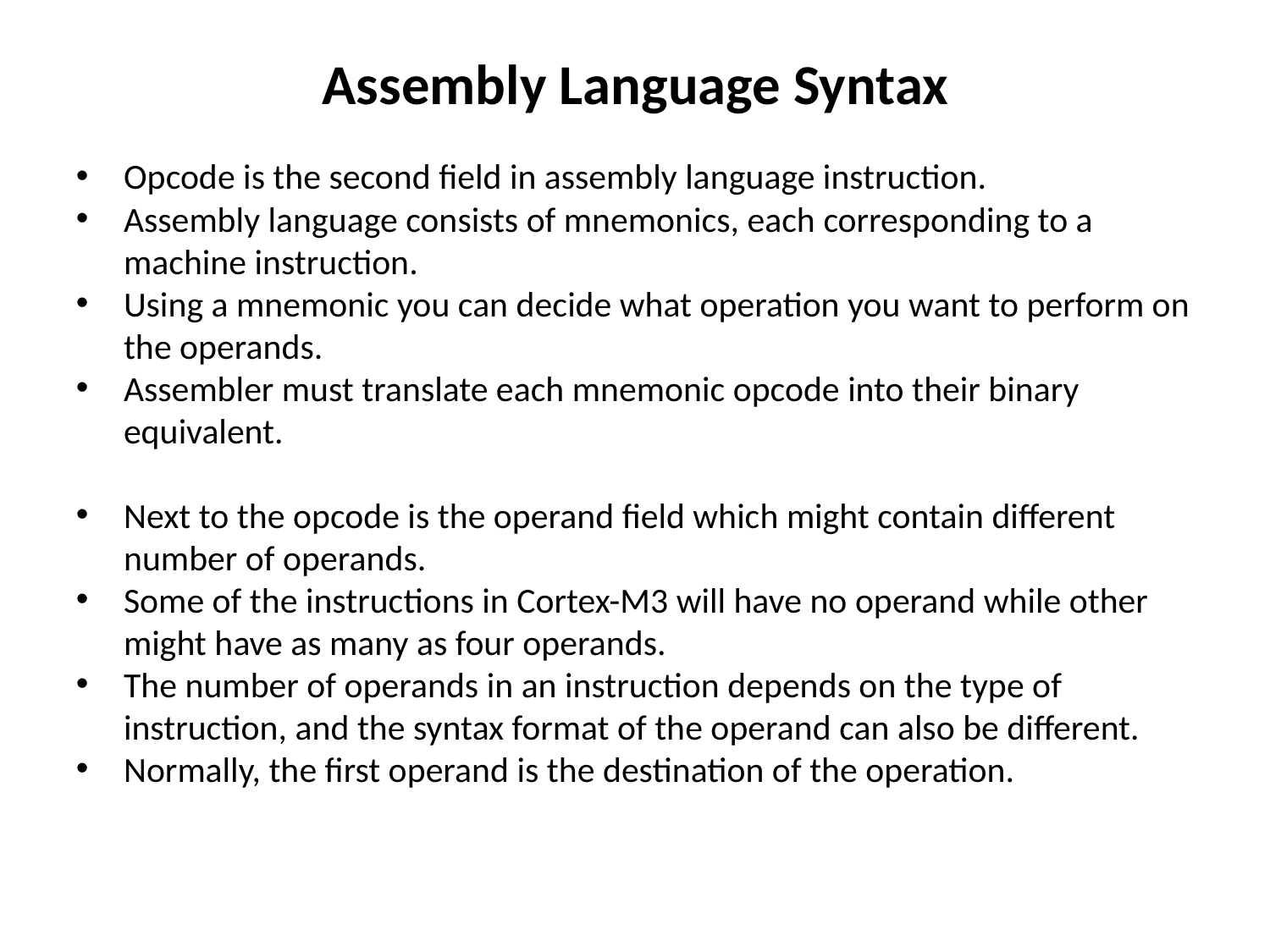

Assembly Language Syntax
Opcode is the second field in assembly language instruction.
Assembly language consists of mnemonics, each corresponding to a machine instruction.
Using a mnemonic you can decide what operation you want to perform on the operands.
Assembler must translate each mnemonic opcode into their binary equivalent.

Next to the opcode is the operand field which might contain different number of operands.
Some of the instructions in Cortex-M3 will have no operand while other might have as many as four operands.
The number of operands in an instruction depends on the type of instruction, and the syntax format of the operand can also be different.
Normally, the first operand is the destination of the operation.